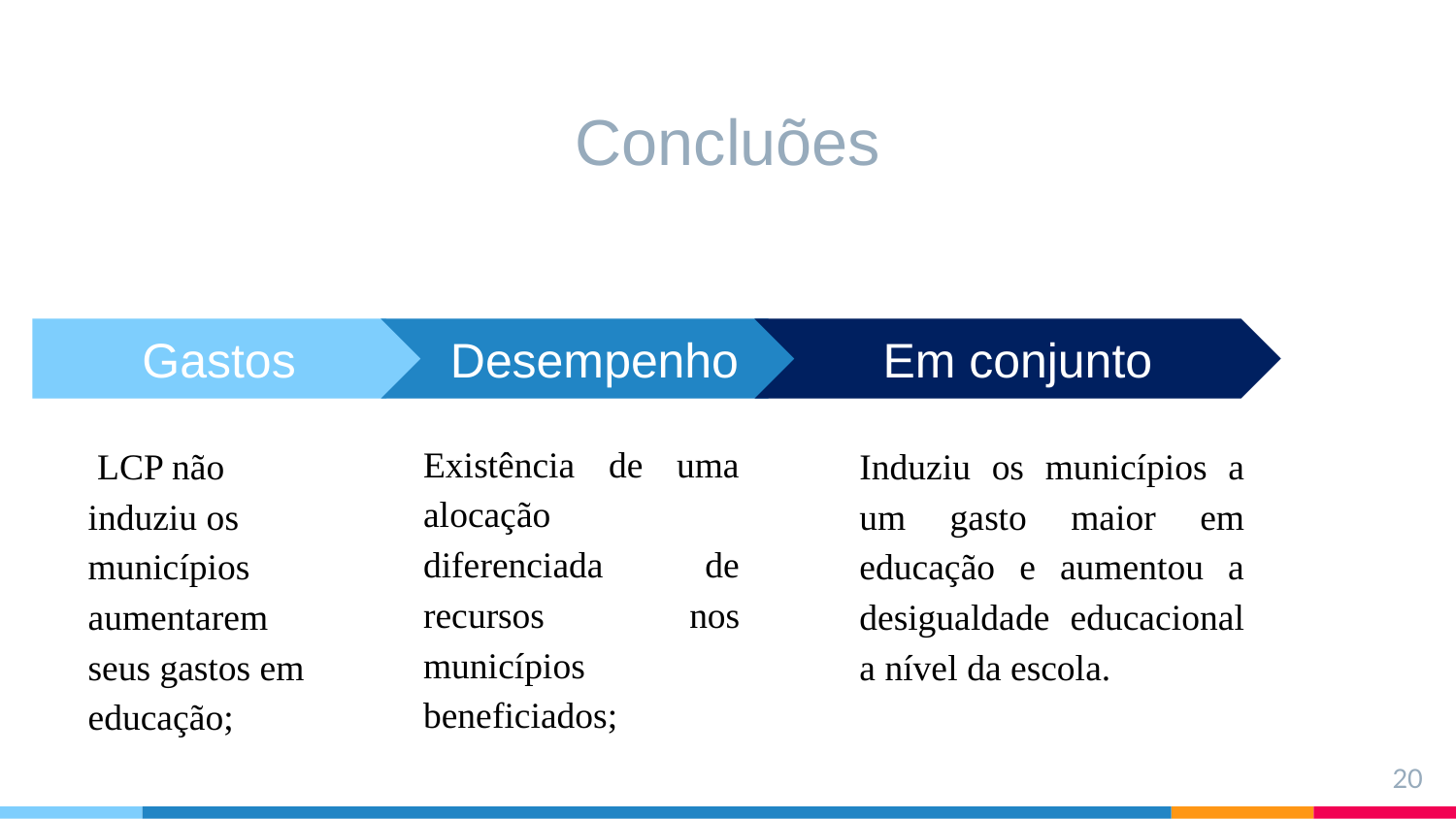

# Concluões
Gastos
 LCP não induziu os municípios aumentarem seus gastos em educação;
Desempenho
Existência de uma alocação diferenciada de recursos nos municípios beneficiados;
Em conjunto
Induziu os municípios a um gasto maior em educação e aumentou a desigualdade educacional a nível da escola.
20